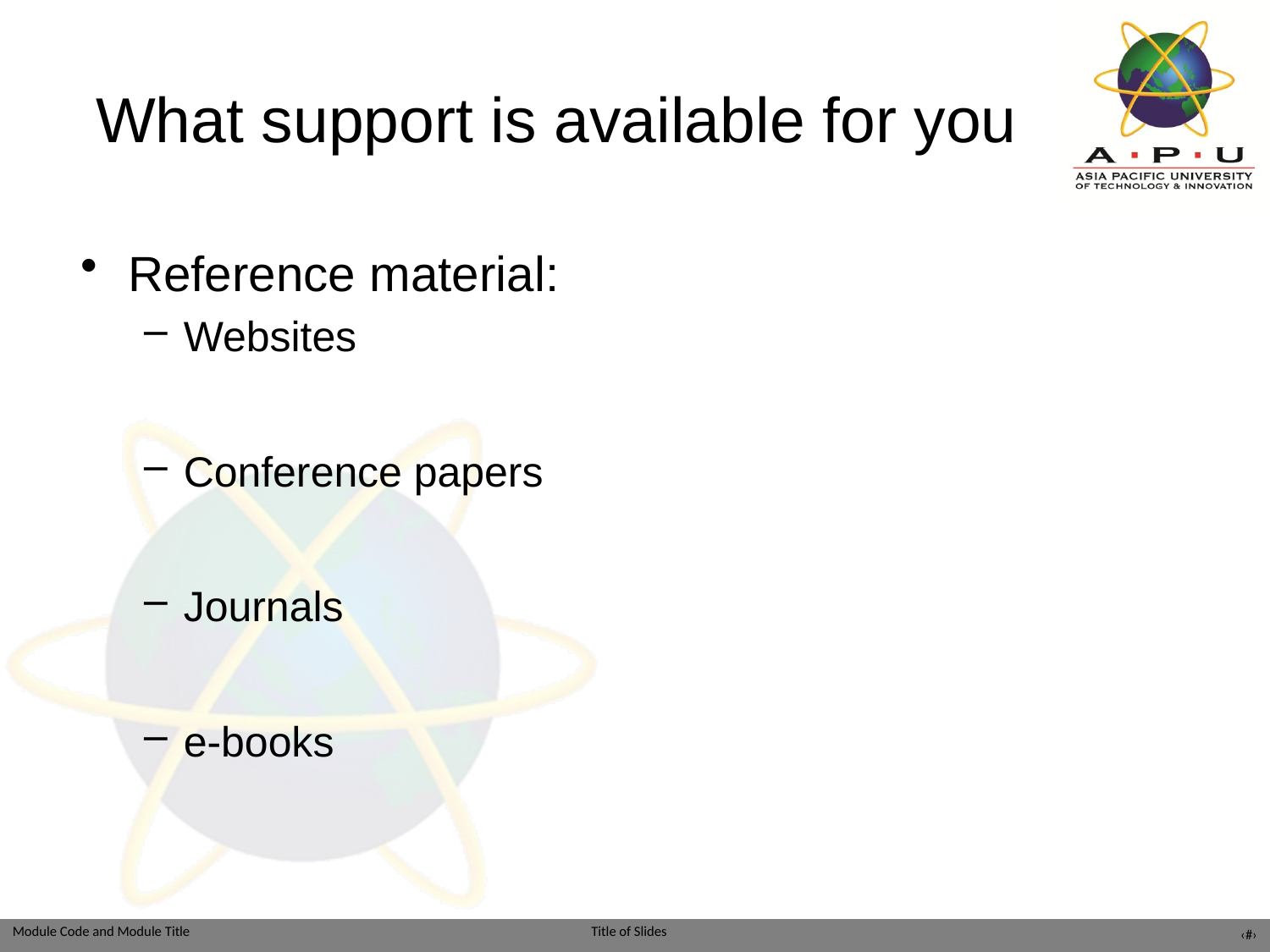

# What support is available for you
Reference material:
Websites

Conference papers

Journals

e-books

‹#›